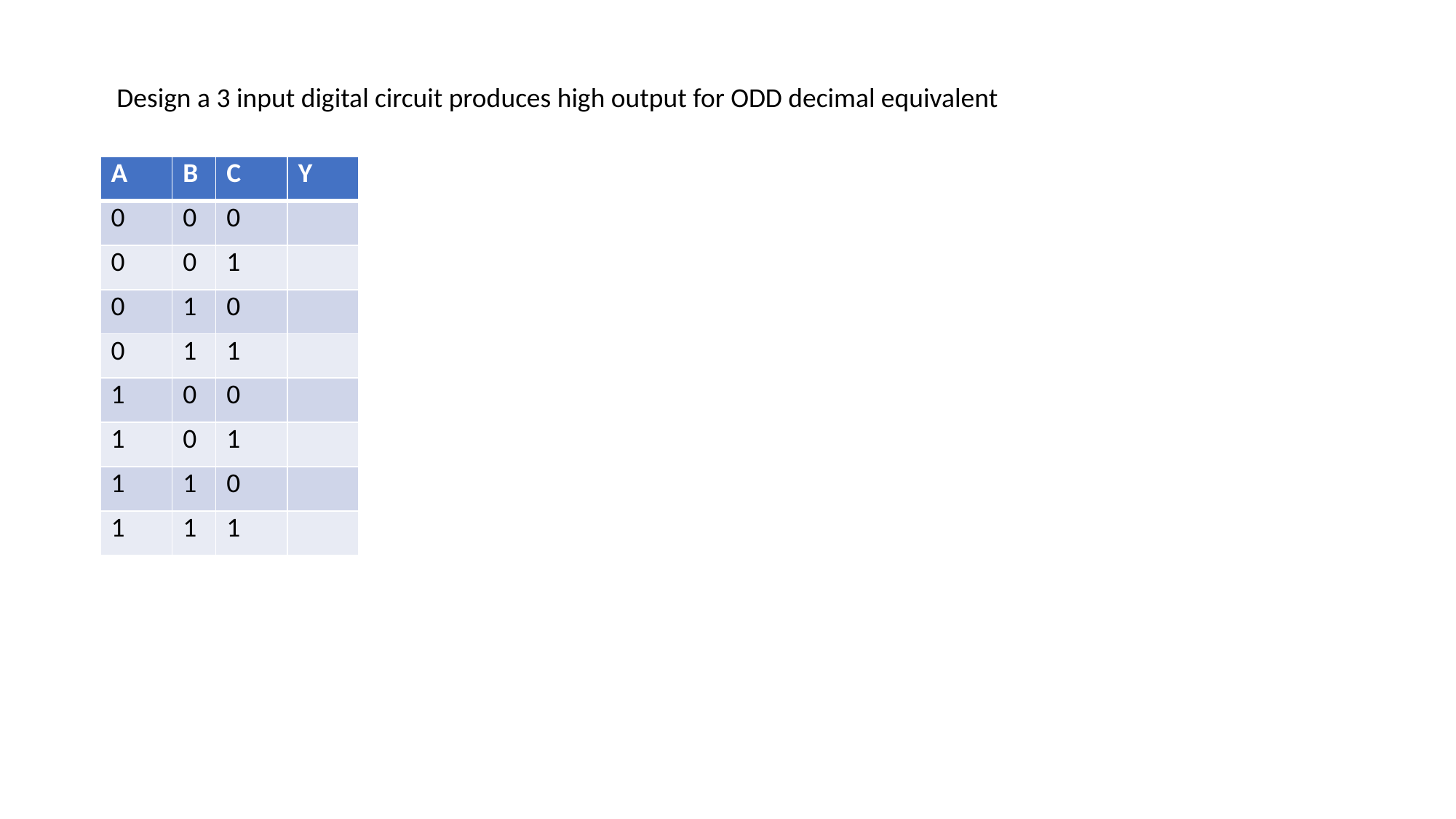

Design a 3 input digital circuit produces high output for ODD decimal equivalent
| A | B | C | Y |
| --- | --- | --- | --- |
| 0 | 0 | 0 |  |
| 0 | 0 | 1 |  |
| 0 | 1 | 0 |  |
| 0 | 1 | 1 |  |
| 1 | 0 | 0 |  |
| 1 | 0 | 1 |  |
| 1 | 1 | 0 |  |
| 1 | 1 | 1 |  |